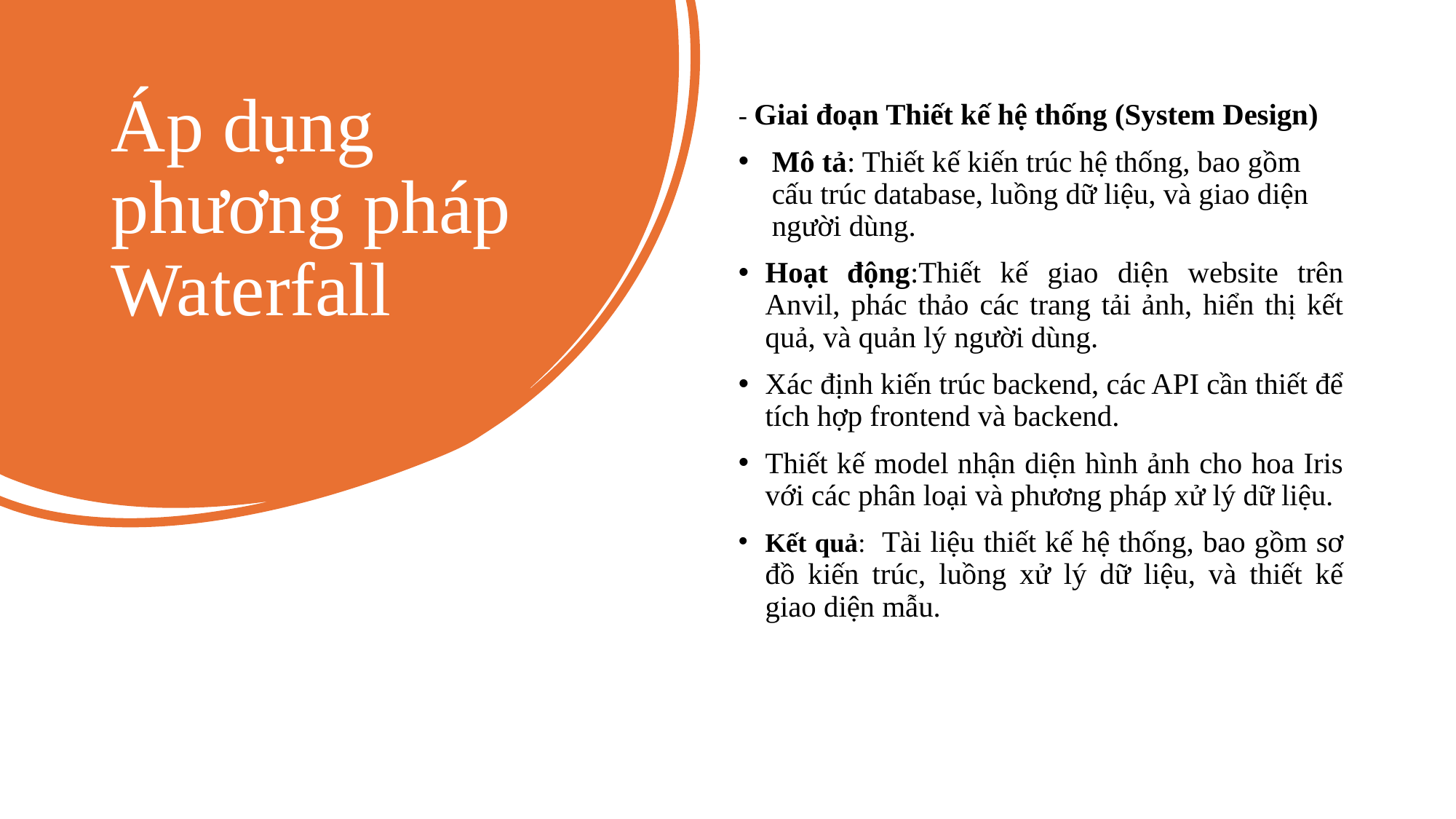

# Áp dụng phương pháp Waterfall

- Giai đoạn Thiết kế hệ thống (System Design)
Mô tả: Thiết kế kiến trúc hệ thống, bao gồm cấu trúc database, luồng dữ liệu, và giao diện người dùng.
Hoạt động:Thiết kế giao diện website trên Anvil, phác thảo các trang tải ảnh, hiển thị kết quả, và quản lý người dùng.
Xác định kiến trúc backend, các API cần thiết để tích hợp frontend và backend.
Thiết kế model nhận diện hình ảnh cho hoa Iris với các phân loại và phương pháp xử lý dữ liệu.
Kết quả:  Tài liệu thiết kế hệ thống, bao gồm sơ đồ kiến trúc, luồng xử lý dữ liệu, và thiết kế giao diện mẫu.